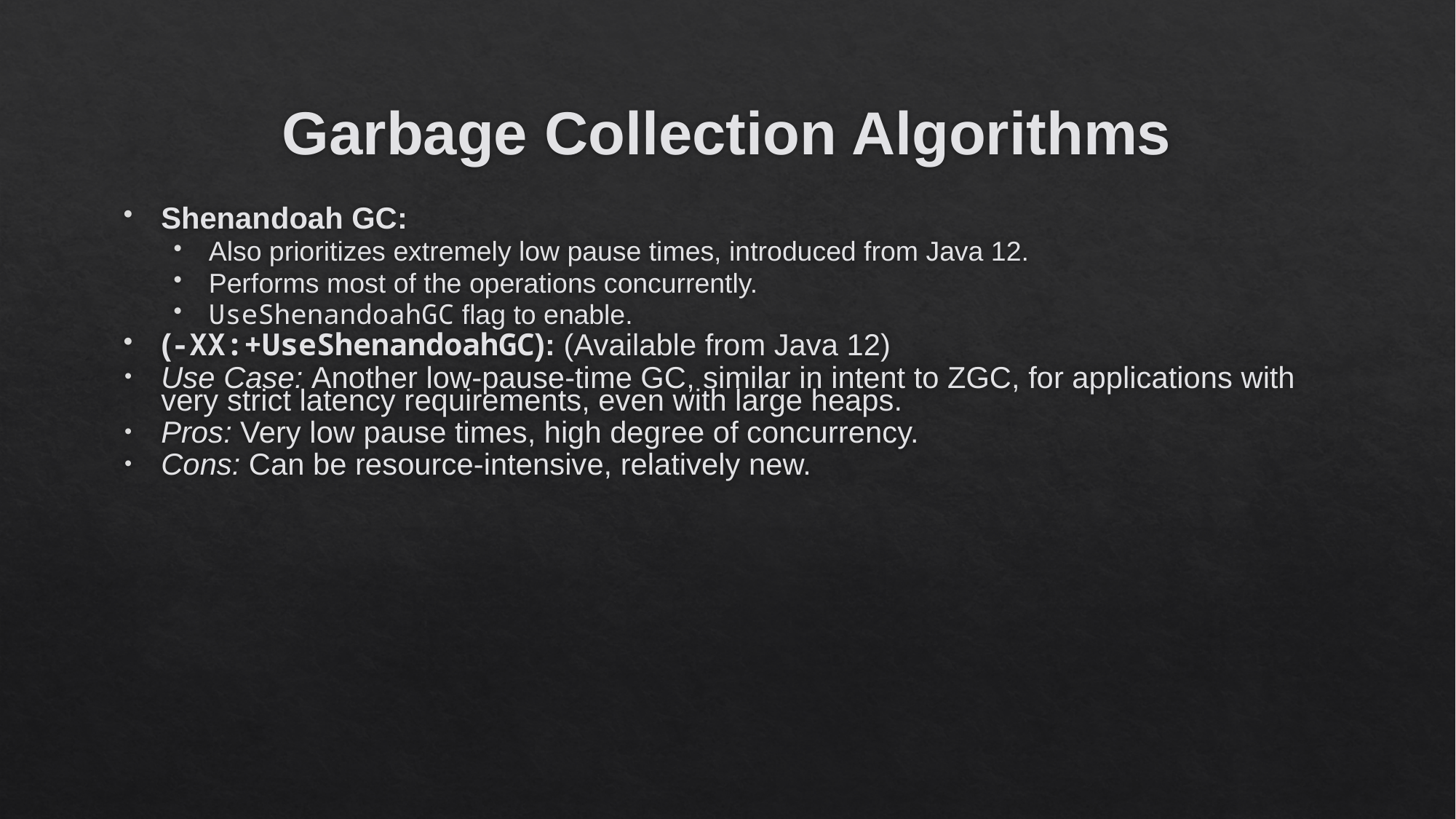

# Garbage Collection Algorithms
Shenandoah GC:
Also prioritizes extremely low pause times, introduced from Java 12.
Performs most of the operations concurrently.
UseShenandoahGC flag to enable.
(-XX:+UseShenandoahGC): (Available from Java 12)
Use Case: Another low-pause-time GC, similar in intent to ZGC, for applications with very strict latency requirements, even with large heaps.
Pros: Very low pause times, high degree of concurrency.
Cons: Can be resource-intensive, relatively new.